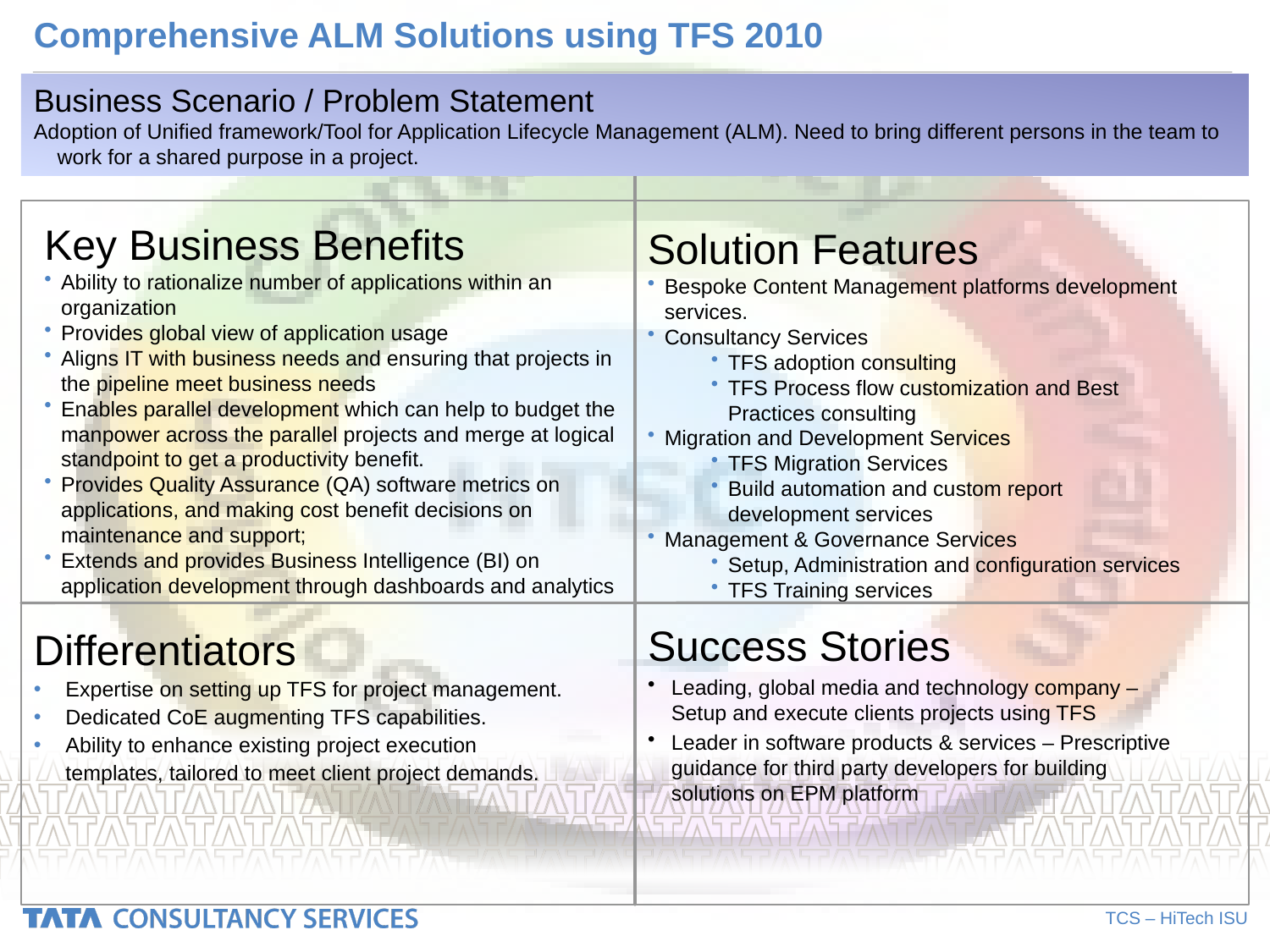

# Comprehensive ALM Solutions using TFS 2010
Business Scenario / Problem Statement
Adoption of Unified framework/Tool for Application Lifecycle Management (ALM). Need to bring different persons in the team to work for a shared purpose in a project.

Key Business Benefits
Ability to rationalize number of applications within an organization
Provides global view of application usage
Aligns IT with business needs and ensuring that projects in the pipeline meet business needs
Enables parallel development which can help to budget the manpower across the parallel projects and merge at logical standpoint to get a productivity benefit.
Provides Quality Assurance (QA) software metrics on applications, and making cost benefit decisions on maintenance and support;
Extends and provides Business Intelligence (BI) on application development through dashboards and analytics
Solution Features
Bespoke Content Management platforms development services.
Consultancy Services
TFS adoption consulting
TFS Process flow customization and Best Practices consulting
Migration and Development Services
TFS Migration Services
Build automation and custom report development services
Management & Governance Services
Setup, Administration and configuration services
TFS Training services
Success Stories
Leading, global media and technology company – Setup and execute clients projects using TFS
Leader in software products & services – Prescriptive guidance for third party developers for building solutions on EPM platform

Differentiators
Expertise on setting up TFS for project management.
Dedicated CoE augmenting TFS capabilities.
Ability to enhance existing project execution templates, tailored to meet client project demands.